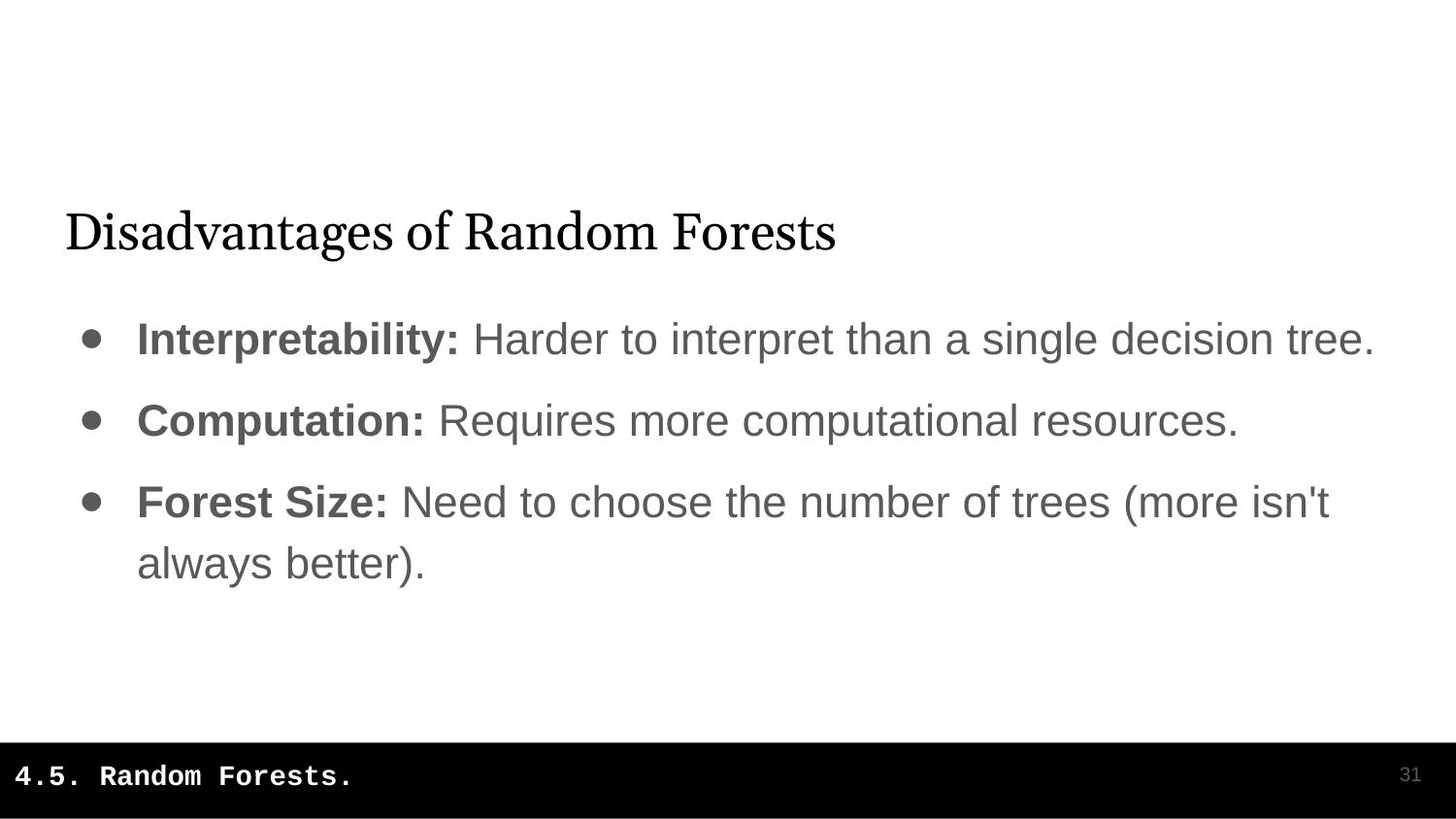

# Disadvantages of Random Forests
Interpretability: Harder to interpret than a single decision tree.
Computation: Requires more computational resources.
Forest Size: Need to choose the number of trees (more isn't always better).
31
4.5. Random Forests.